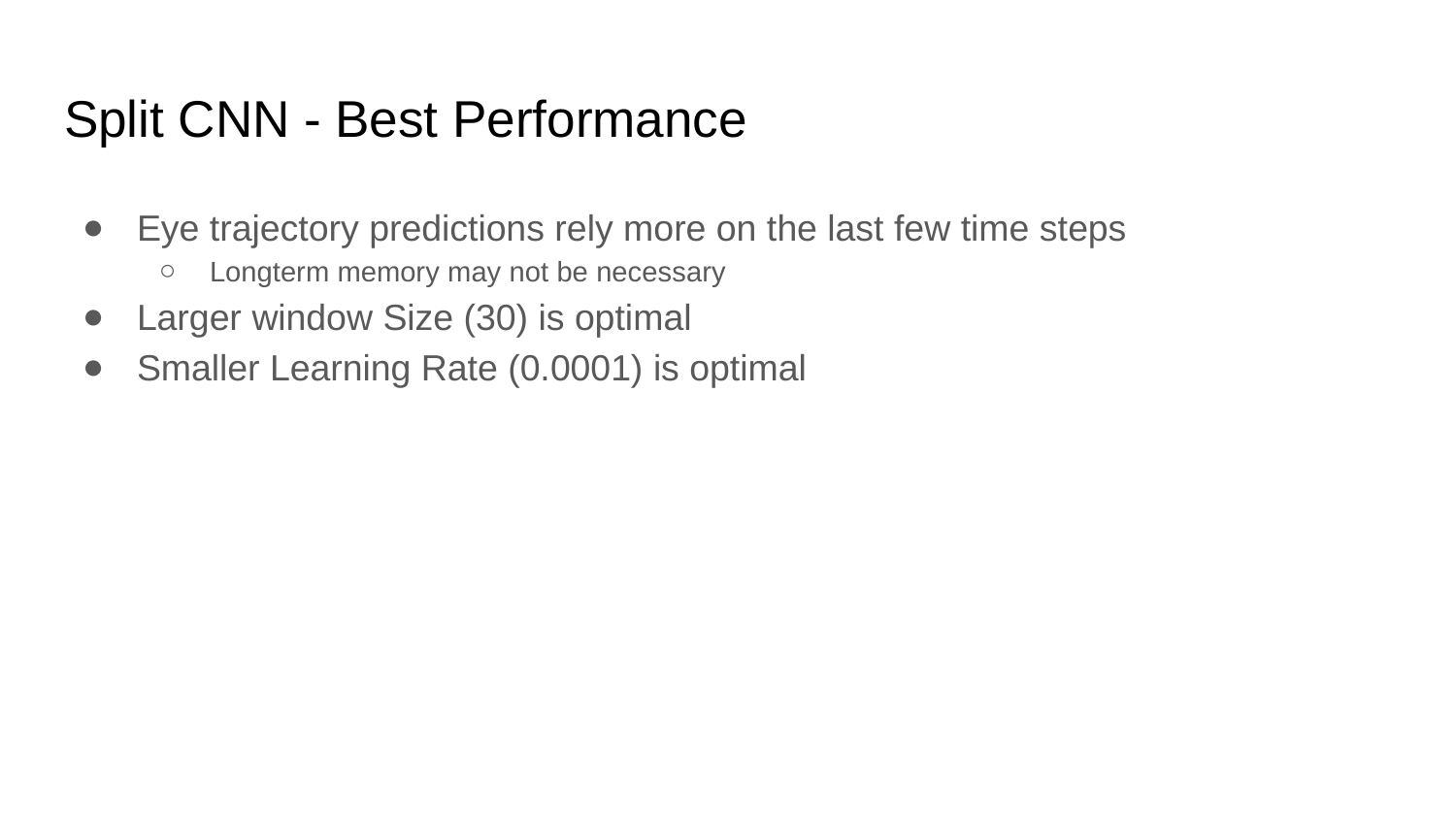

# Split CNN - Best Performance
Eye trajectory predictions rely more on the last few time steps
Longterm memory may not be necessary
Larger window Size (30) is optimal
Smaller Learning Rate (0.0001) is optimal